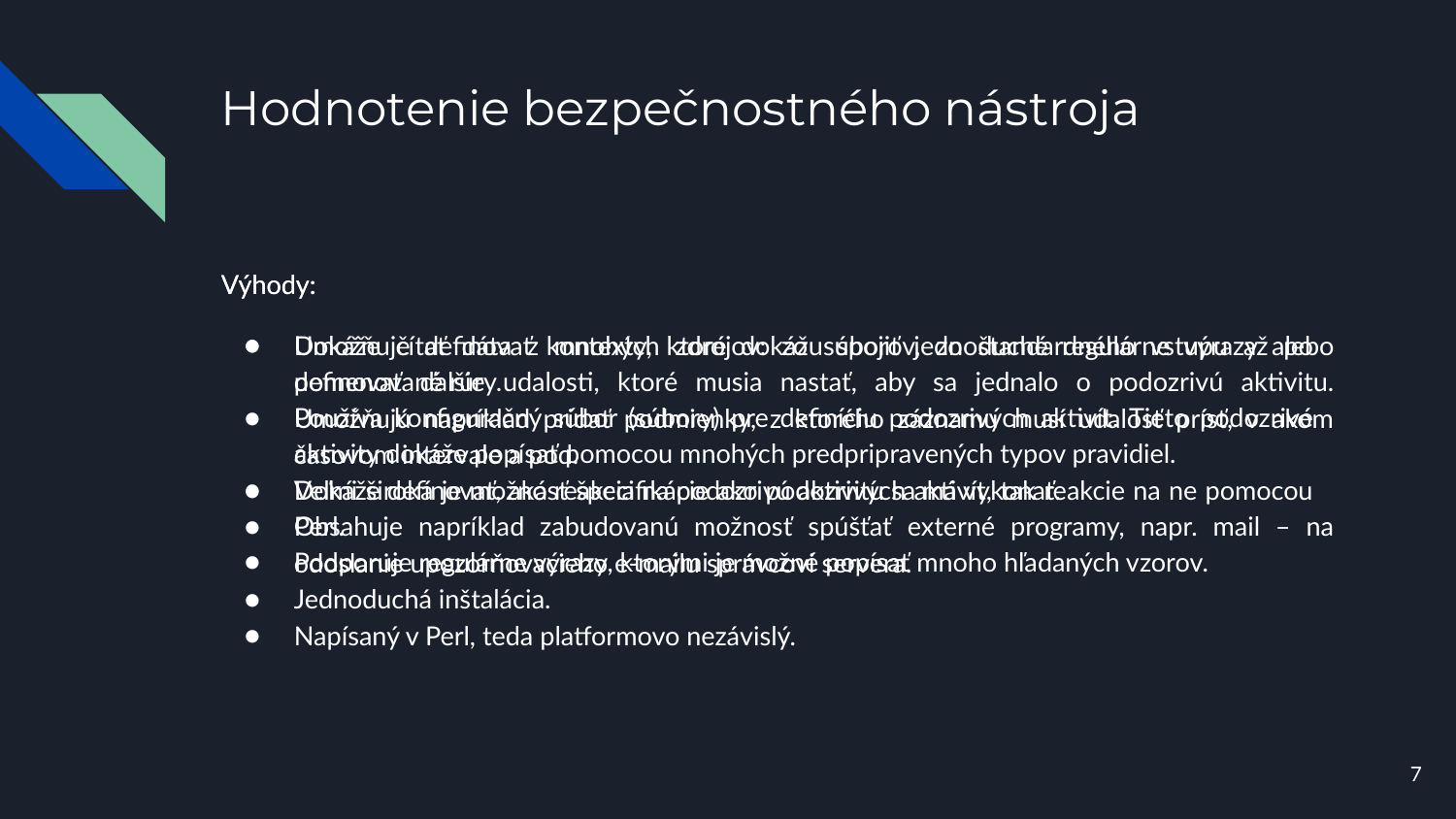

# Hodnotenie bezpečnostného nástroja
Výhody:
Dokáže čítať dáta z mnohých zdrojov: zo súborov, zo štandardného vstupu až po pomenované rúry.
Používa konfiguračný súbor (súbory) pre definíciu podozrivých aktivít. Tieto podozrivé aktivity dokáže popísať pomocou mnohých predpripravených typov pravidiel.
Veľmi široká je možnosť špecifikácie ako podozrivých aktivít, tak reakcie na ne pomocou Perl.
Podporuje regulárne výrazy, ktorými je možné popísať mnoho hľadaných vzorov.

Výhody:
Umožňuje definovať kontexty, ktoré dokážu spojiť jednoduché regulárne výrazy alebo definovať ďalšie udalosti, ktoré musia nastať, aby sa jednalo o podozrivú aktivitu. Umožňujú napríklad pridať podmienky, z ktorého záznamu musí udalosť prísť, v akom časovom intervale a pod.
Dokáže definovať, aká reakcia na podozrivú aktivitu sa má vykonať.
Obsahuje napríklad zabudovanú možnosť spúšťať externé programy, napr. mail – na odoslanie upozorňovacieho e-mailu správcovi servera.
Jednoduchá inštalácia.
Napísaný v Perl, teda platformovo nezávislý.

7